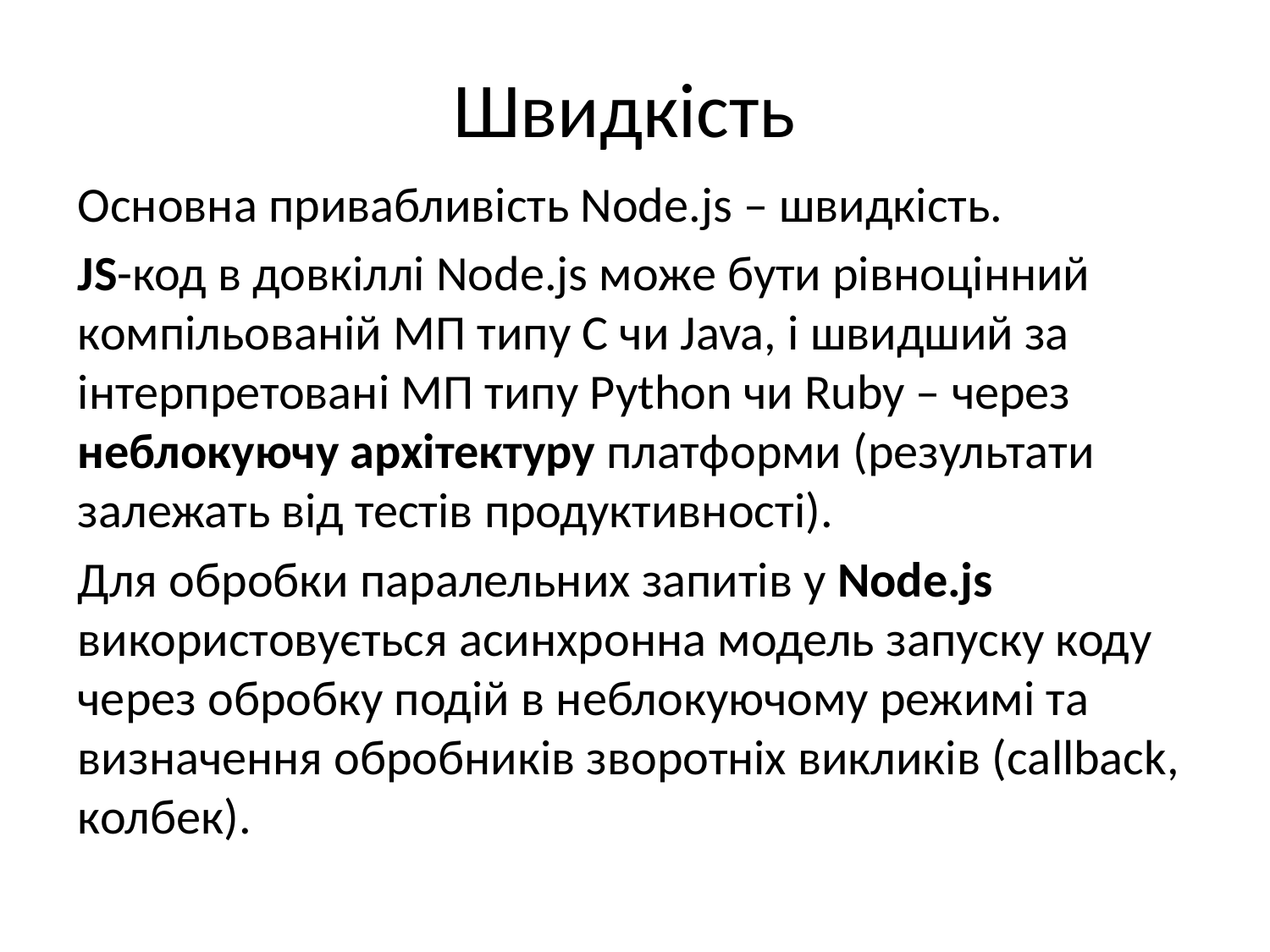

# Швидкість
Основна привабливість Node.js – швидкість.
JS-код в довкіллі Node.js може бути рівноцінний компільованій МП типу C чи Java, і швидший за інтерпретовані МП типу Python чи Ruby – через неблокуючу архітектуру платформи (результати залежать від тестів продуктивності).
Для обробки паралельних запитів у Node.js використовується асинхронна модель запуску коду через обробку подій в неблокуючому режимі та визначення обробників зворотніх викликів (callback, колбек).